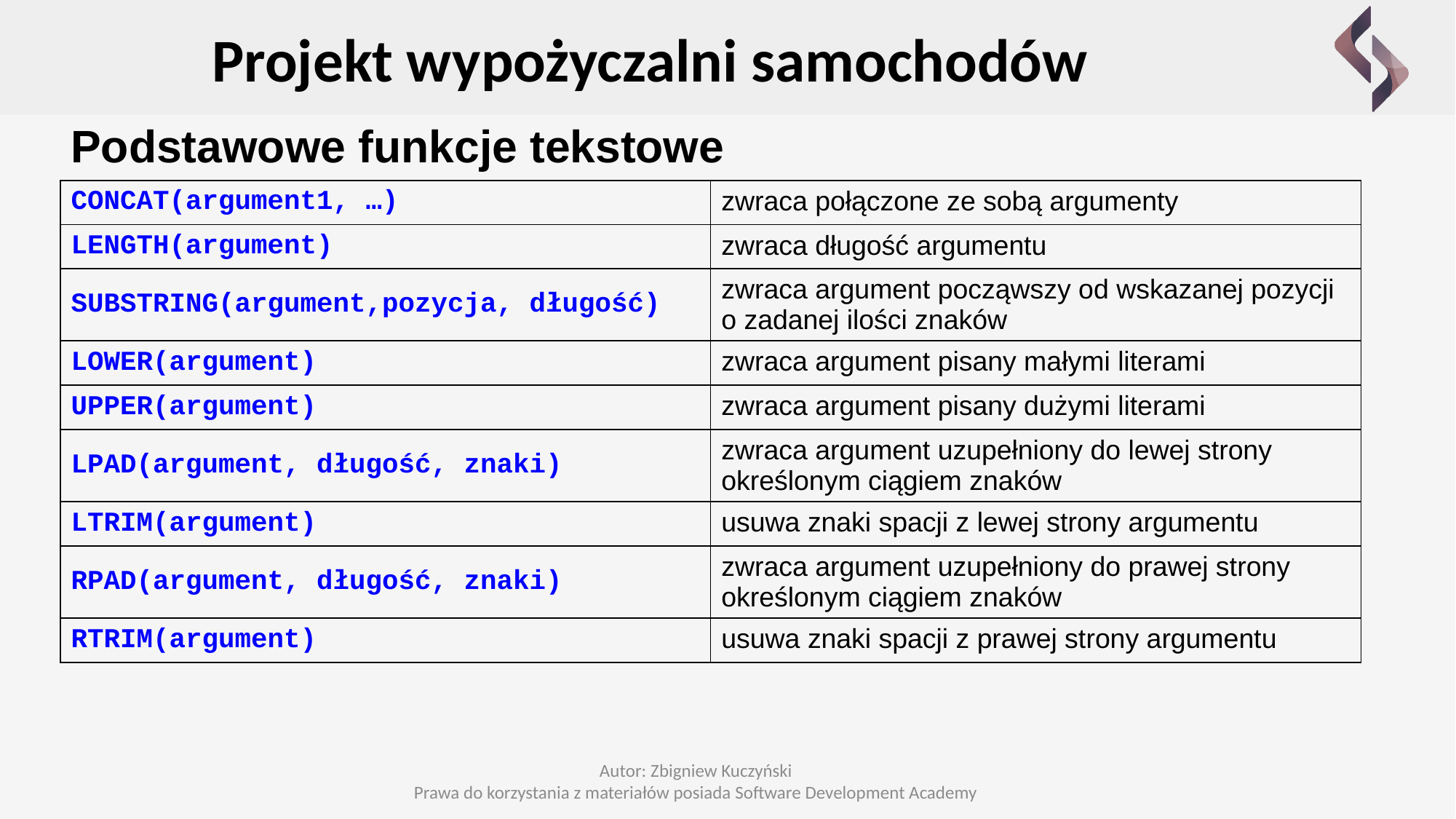

Projekt wypożyczalni samochodów
Podstawowe funkcje tekstowe

| CONCAT(argument1, …) | zwraca połączone ze sobą argumenty |
| --- | --- |
| LENGTH(argument) | zwraca długość argumentu |
| SUBSTRING(argument,pozycja, długość) | zwraca argument począwszy od wskazanej pozycji o zadanej ilości znaków |
| LOWER(argument) | zwraca argument pisany małymi literami |
| UPPER(argument) | zwraca argument pisany dużymi literami |
| LPAD(argument, długość, znaki) | zwraca argument uzupełniony do lewej strony określonym ciągiem znaków |
| LTRIM(argument) | usuwa znaki spacji z lewej strony argumentu |
| RPAD(argument, długość, znaki) | zwraca argument uzupełniony do prawej strony określonym ciągiem znaków |
| RTRIM(argument) | usuwa znaki spacji z prawej strony argumentu |

Autor: Zbigniew Kuczyński
Prawa do korzystania z materiałów posiada Software Development Academy